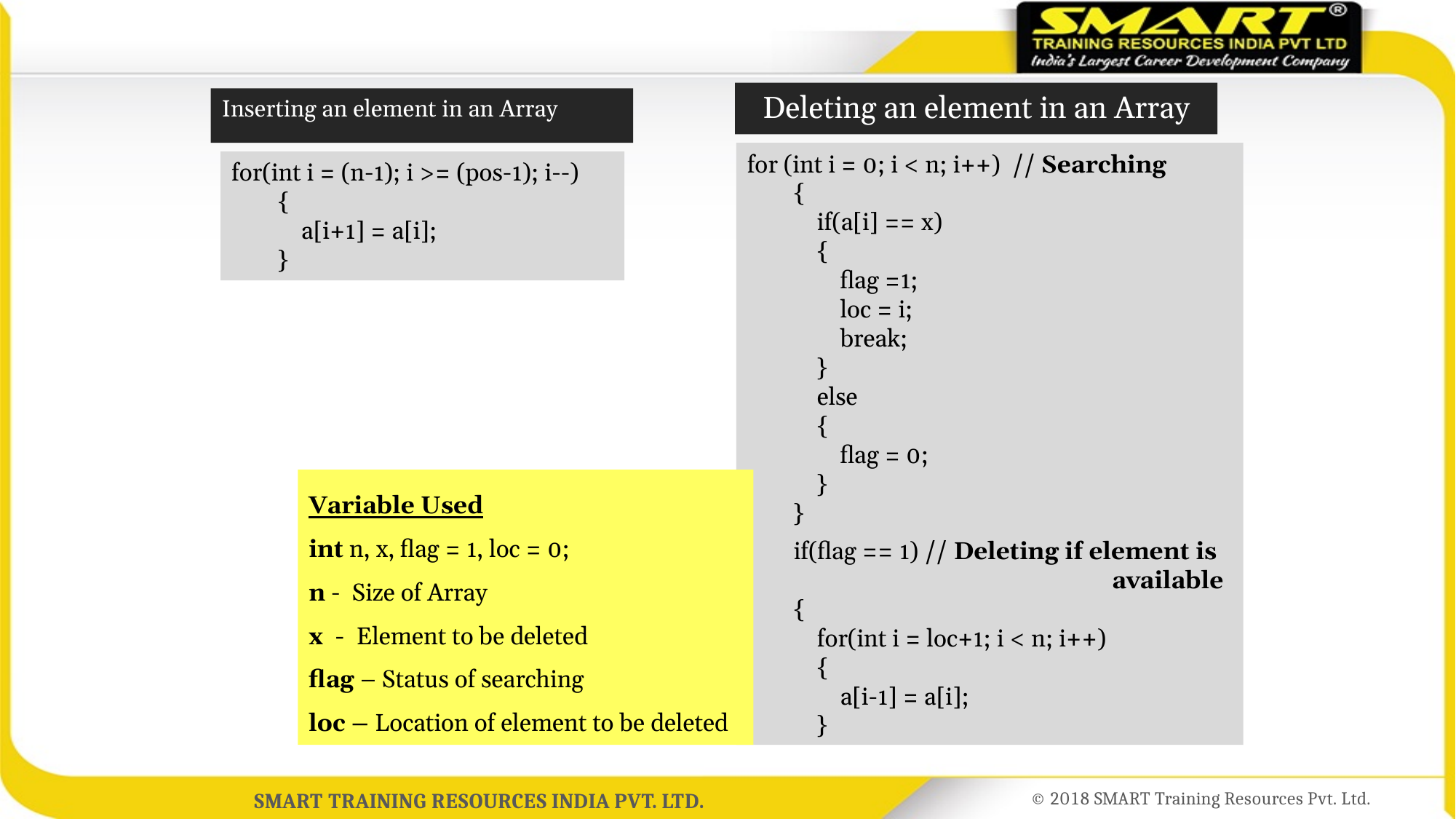

Deleting an element in an Array
# Inserting an element in an Array
for (int i = 0; i < n; i++)  // Searching
        {
            if(a[i] == x)
            {
                flag =1;
                loc = i;
                break;
            }
            else
            {
                flag = 0;
            }
        }

        if(flag == 1) // Deleting if element is
                                                           available
        {
            for(int i = loc+1; i < n; i++)
            {
                a[i-1] = a[i];
            }
for(int i = (n-1); i >= (pos-1); i--)
        {
            a[i+1] = a[i];
        }
Variable Used
int n, x, flag = 1, loc = 0;
n -  Size of Array
x  -  Element to be deleted
flag – Status of searching
loc – Location of element to be deleted